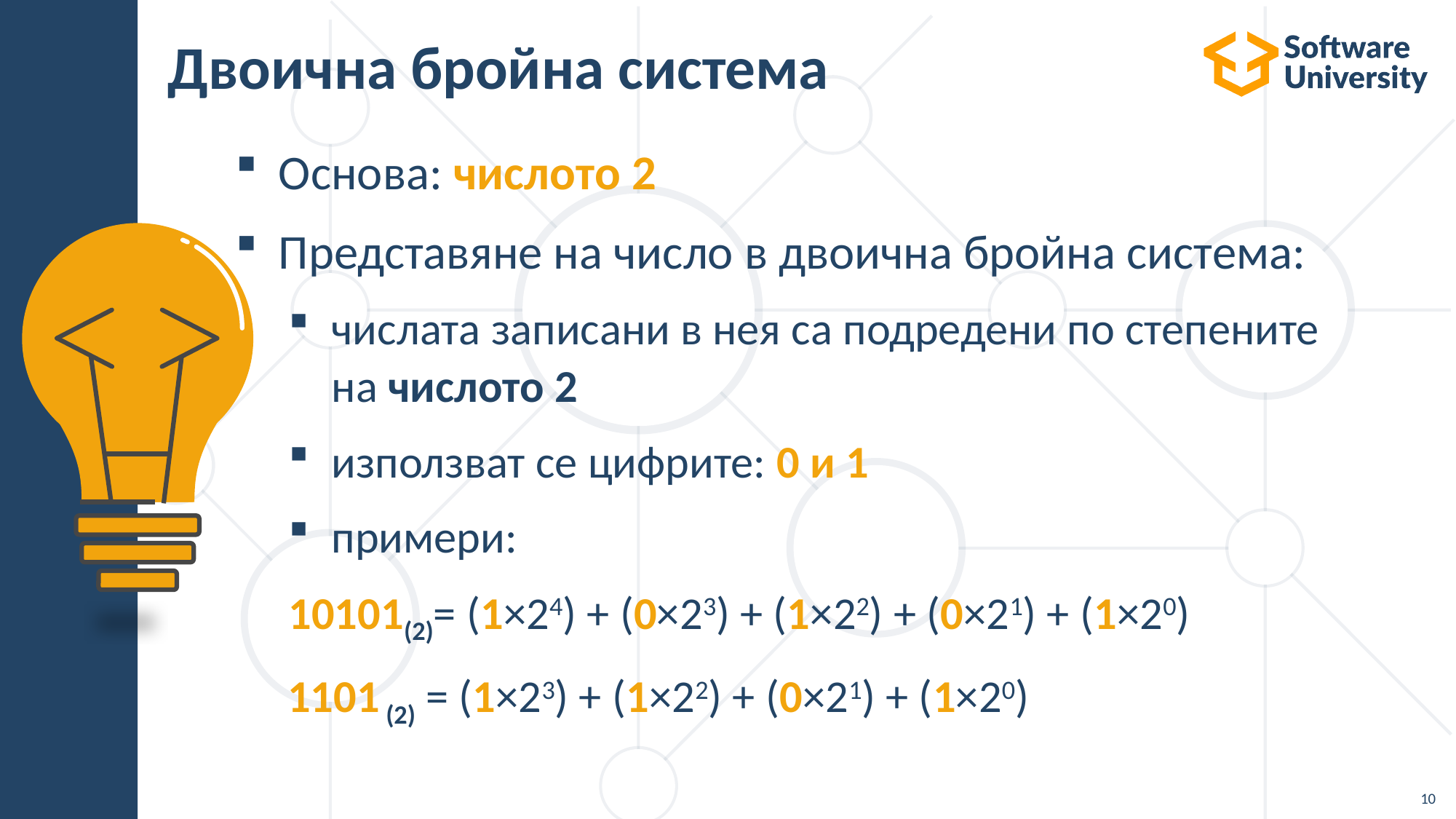

# Двоична бройна система
Основа: числото 2
Представяне на число в двоична бройна система:
числата записани в нея са подредени по степените
на числото 2
използват се цифрите: 0 и 1
примери:
10101(2)= (1×24) + (0×23) + (1×22) + (0×21) + (1×20)
     1101 (2) = (1×23) + (1×22) + (0×21) + (1×20)
10